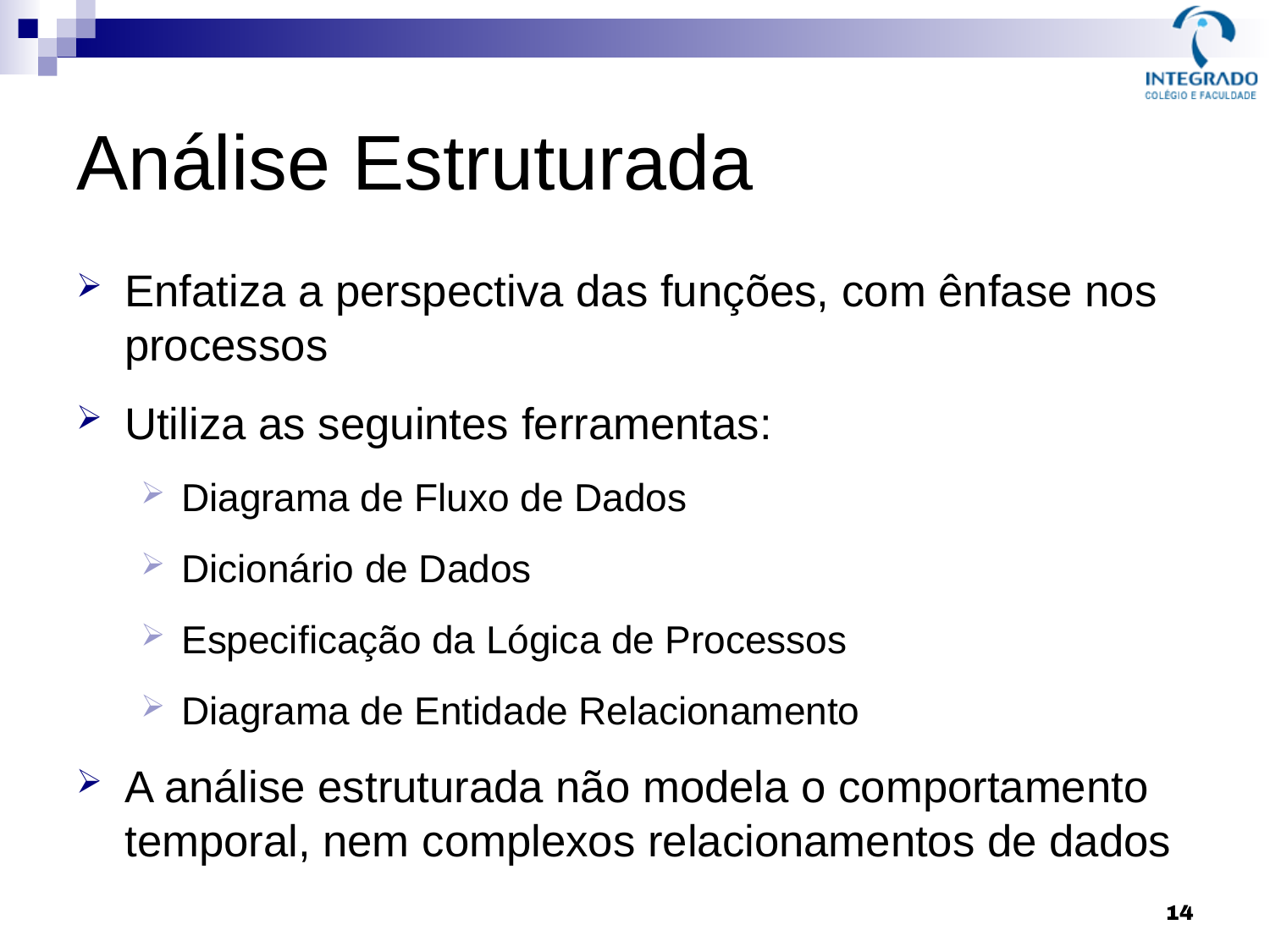

# Análise Estruturada
Enfatiza a perspectiva das funções, com ênfase nos processos
Utiliza as seguintes ferramentas:
Diagrama de Fluxo de Dados
Dicionário de Dados
Especificação da Lógica de Processos
Diagrama de Entidade Relacionamento
A análise estruturada não modela o comportamento temporal, nem complexos relacionamentos de dados

14